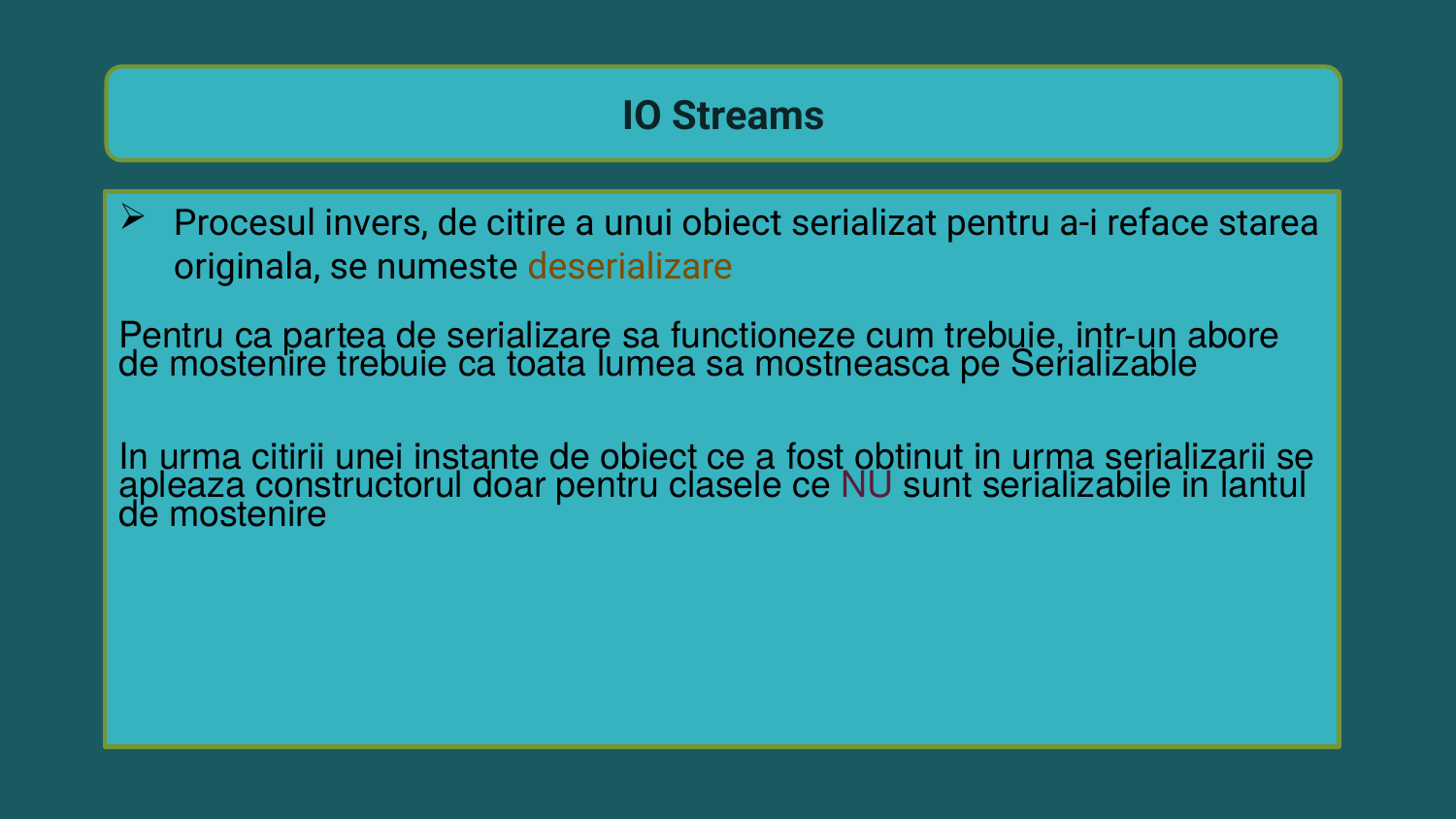

IO Streams
Procesul invers, de citire a unui obiect serializat pentru a-i reface starea originala, se numeste deserializare
Pentru ca partea de serializare sa functioneze cum trebuie, intr-un abore de mostenire trebuie ca toata lumea sa mostneasca pe Serializable
In urma citirii unei instante de obiect ce a fost obtinut in urma serializarii se apleaza constructorul doar pentru clasele ce NU sunt serializabile in lantul de mostenire